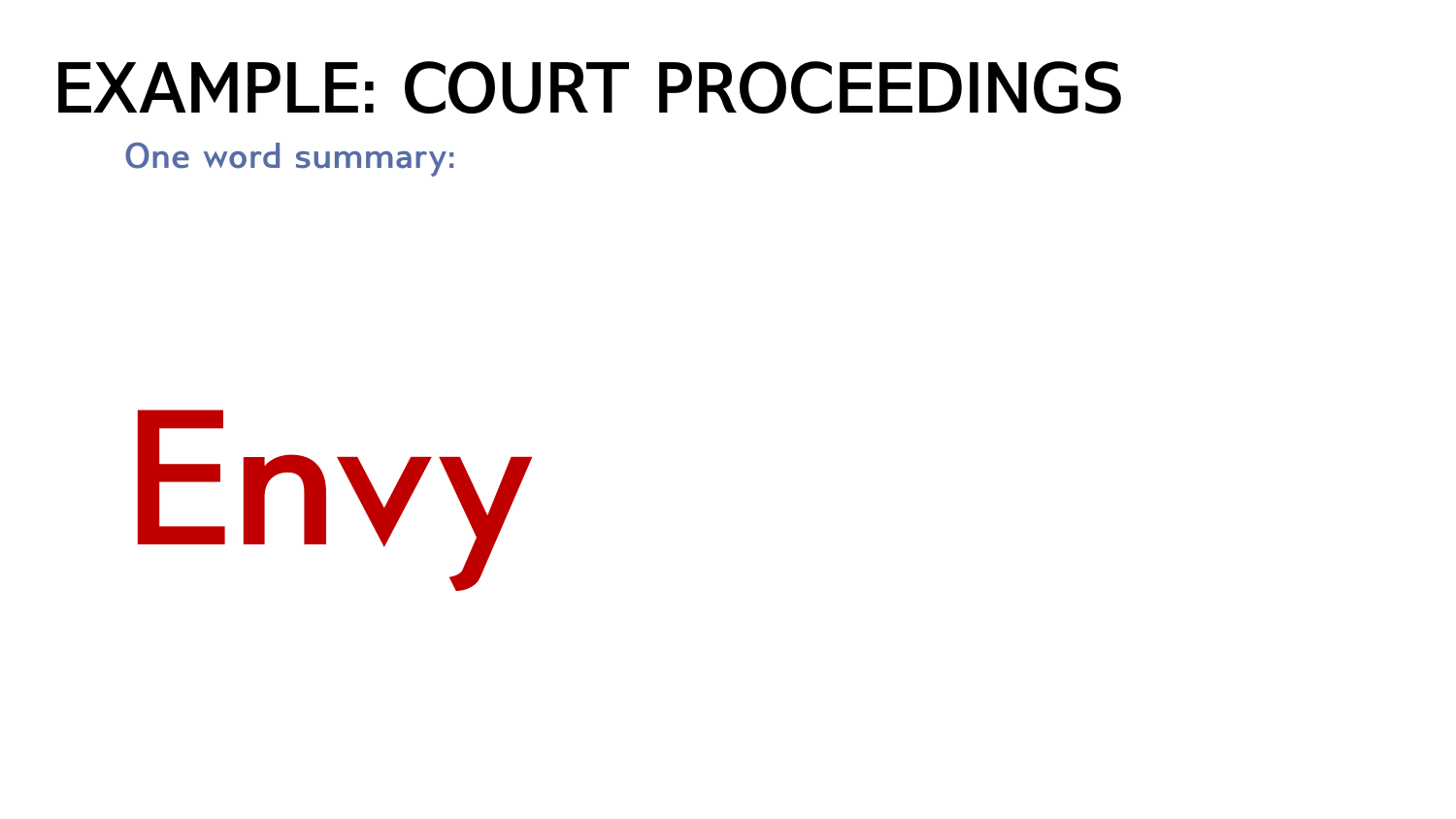

# Example: court proceedings
One word summary:

Envy